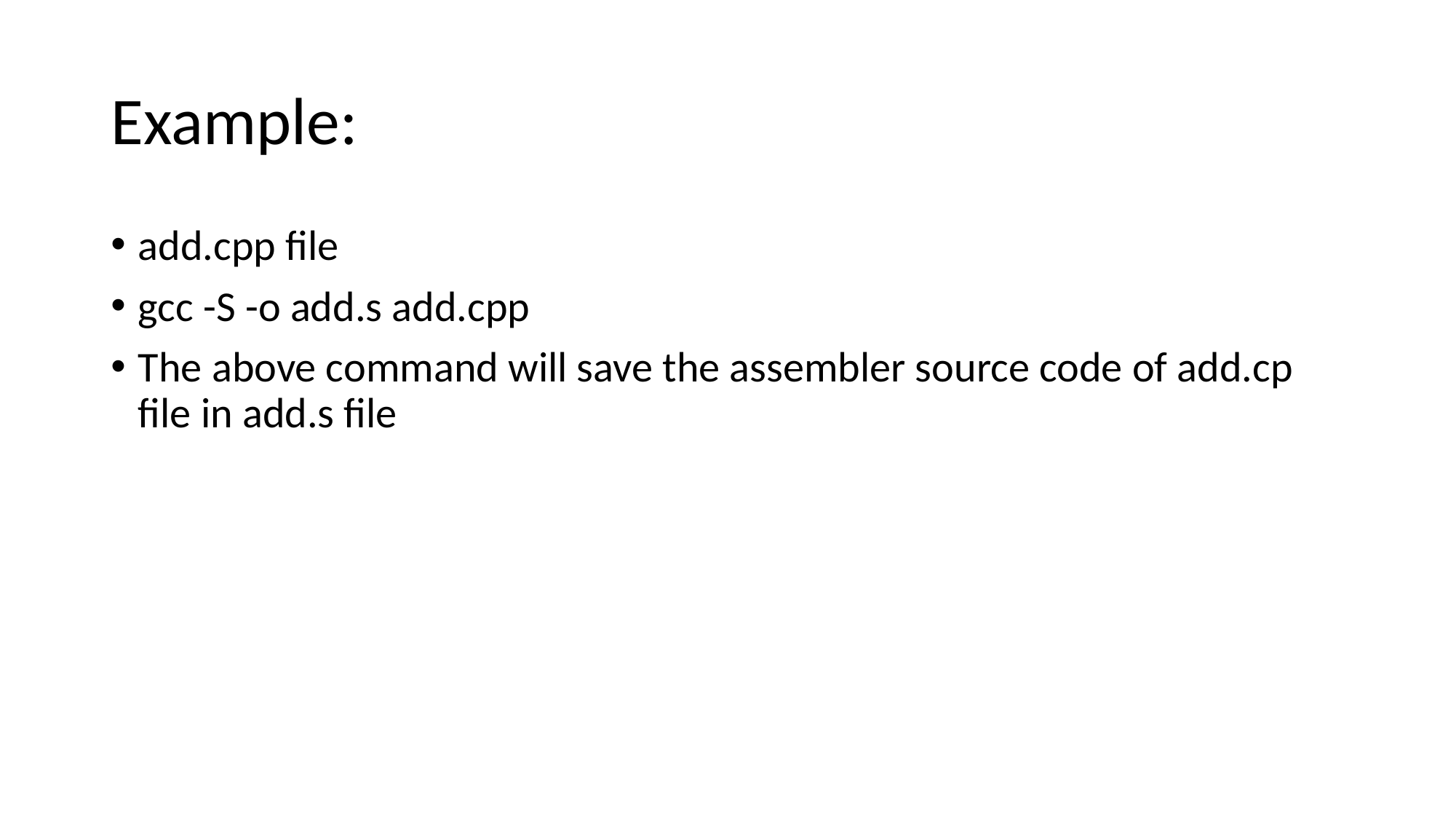

# Example:
add.cpp file
gcc -S -o add.s add.cpp
The above command will save the assembler source code of add.cp file in add.s file